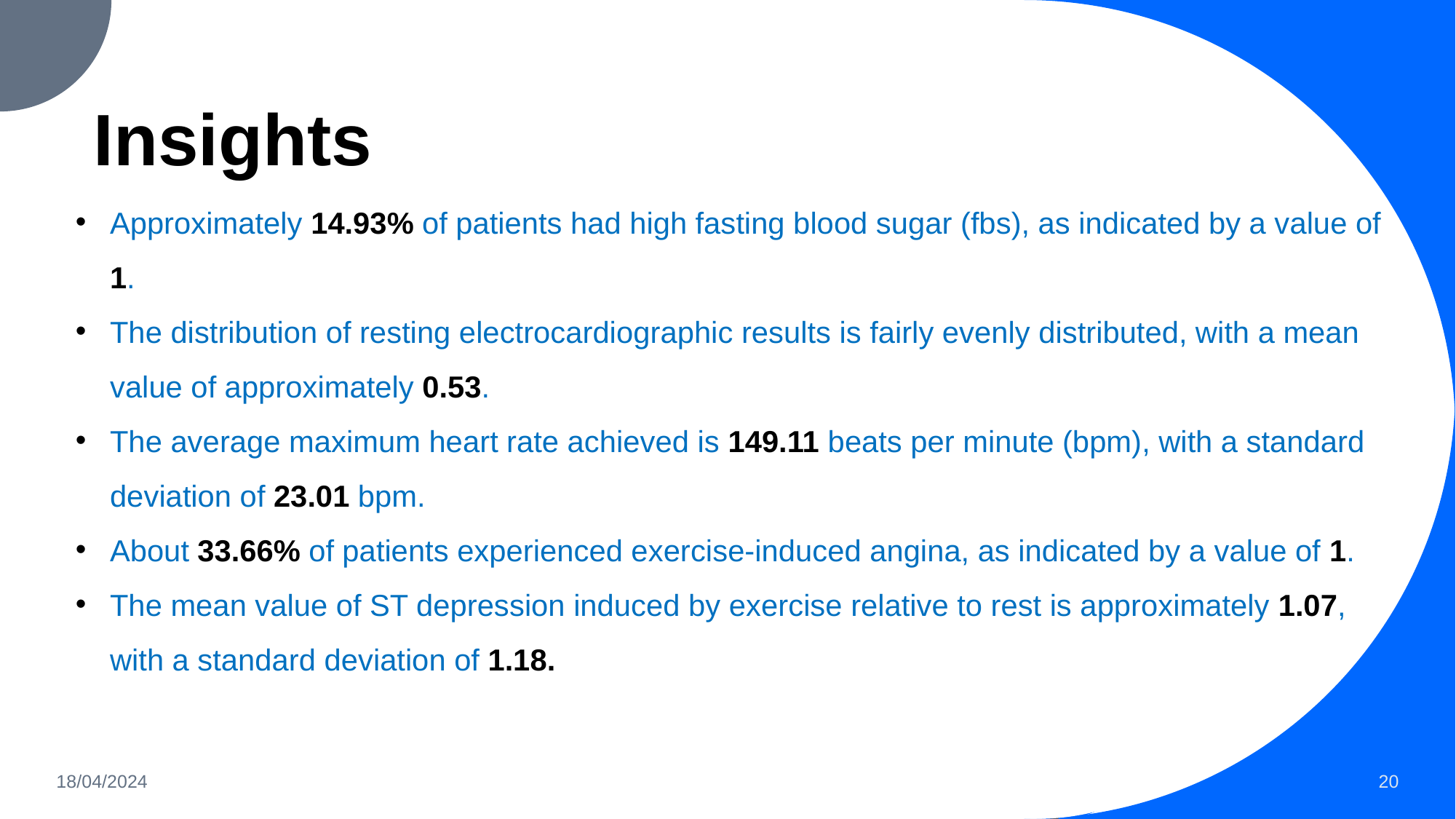

# Insights
Approximately 14.93% of patients had high fasting blood sugar (fbs), as indicated by a value of 1.
The distribution of resting electrocardiographic results is fairly evenly distributed, with a mean value of approximately 0.53.
The average maximum heart rate achieved is 149.11 beats per minute (bpm), with a standard deviation of 23.01 bpm.
About 33.66% of patients experienced exercise-induced angina, as indicated by a value of 1.
The mean value of ST depression induced by exercise relative to rest is approximately 1.07, with a standard deviation of 1.18.

18/04/2024
20